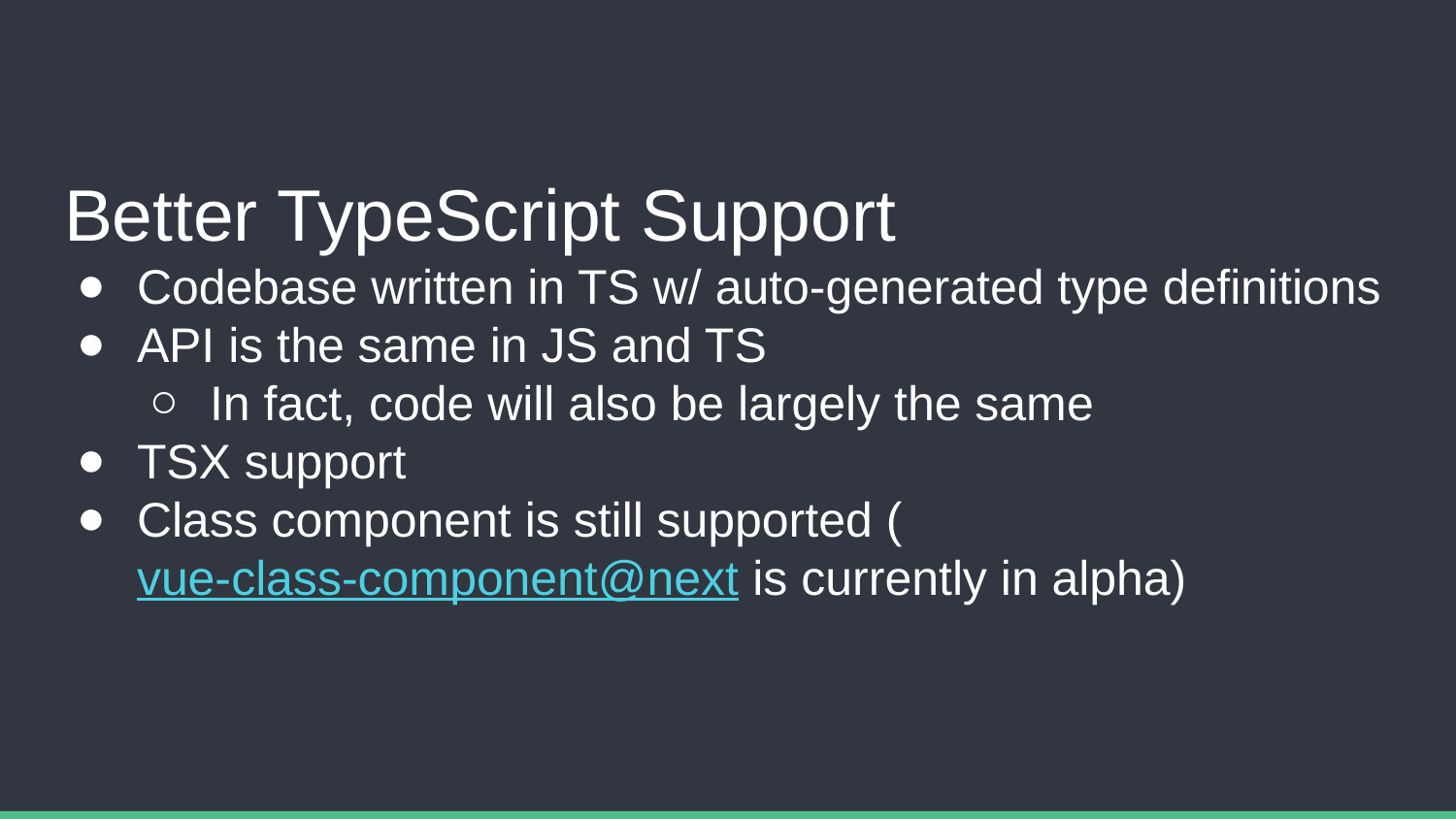

# Better TypeScript Support
Codebase written in TS w/ auto-generated type definitions
API is the same in JS and TS
In fact, code will also be largely the same
TSX support
Class component is still supported (vue-class-component@next is currently in alpha)